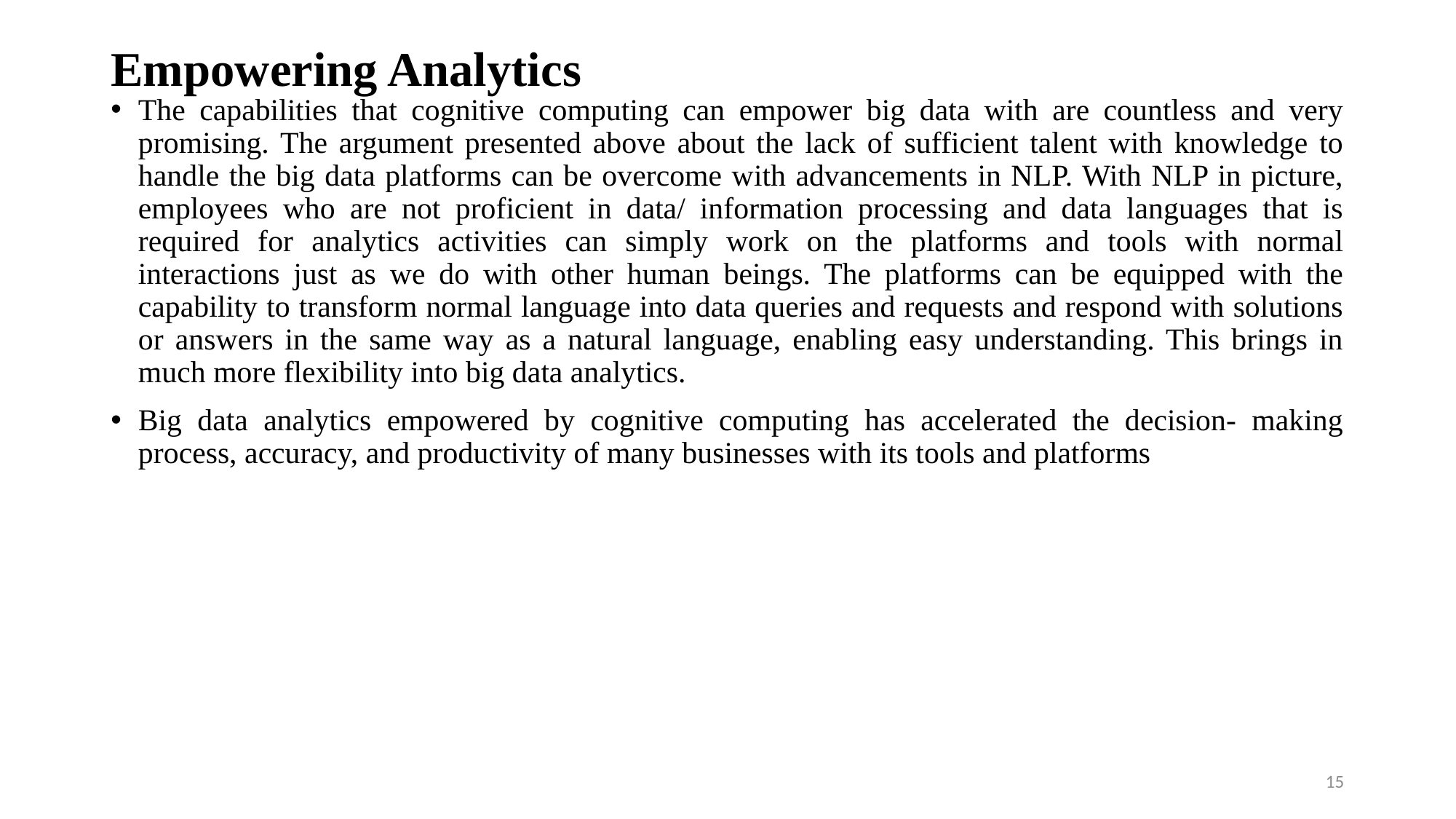

# Empowering Analytics
The capabilities that cognitive computing can empower big data with are countless and very promising. The argument presented above about the lack of sufficient talent with knowledge to handle the big data platforms can be overcome with advancements in NLP. With NLP in picture, employees who are not proficient in data/ information processing and data languages that is required for analytics activities can simply work on the platforms and tools with normal interactions just as we do with other human beings. The platforms can be equipped with the capability to transform normal language into data queries and requests and respond with solutions or answers in the same way as a natural language, enabling easy understanding. This brings in much more flexibility into big data analytics.
Big data analytics empowered by cognitive computing has accelerated the decision- making process, accuracy, and productivity of many businesses with its tools and platforms
15